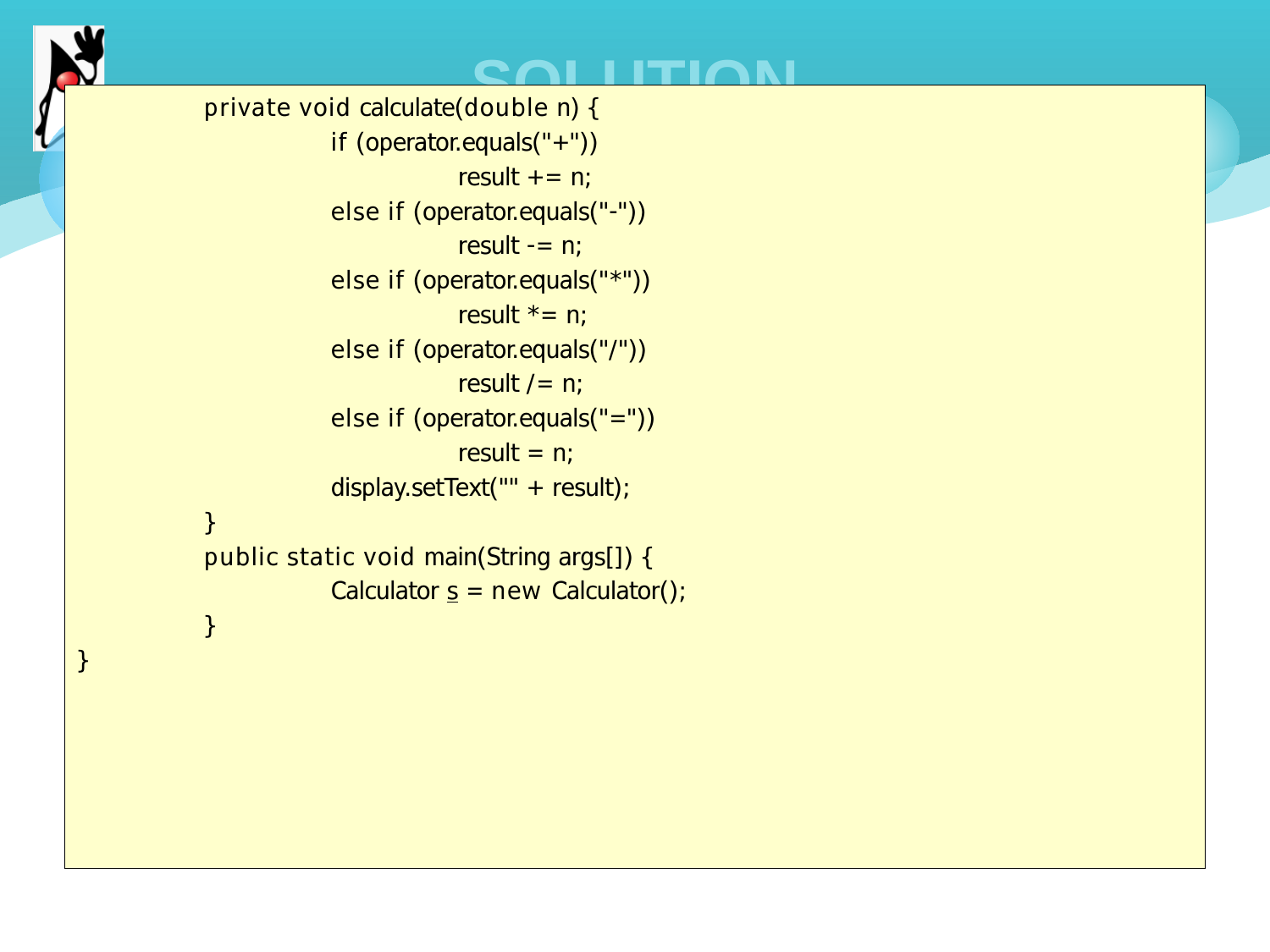

# SOLUTION
	private void calculate(double n) {
		if (operator.equals("+"))
			result += n;
		else if (operator.equals("-"))
			result -= n;
		else if (operator.equals("*"))
			result *= n;
		else if (operator.equals("/"))
			result /= n;
		else if (operator.equals("="))
			result = n;
		display.setText("" + result);
	}
	public static void main(String args[]) {
		Calculator s = new Calculator();
	}
}